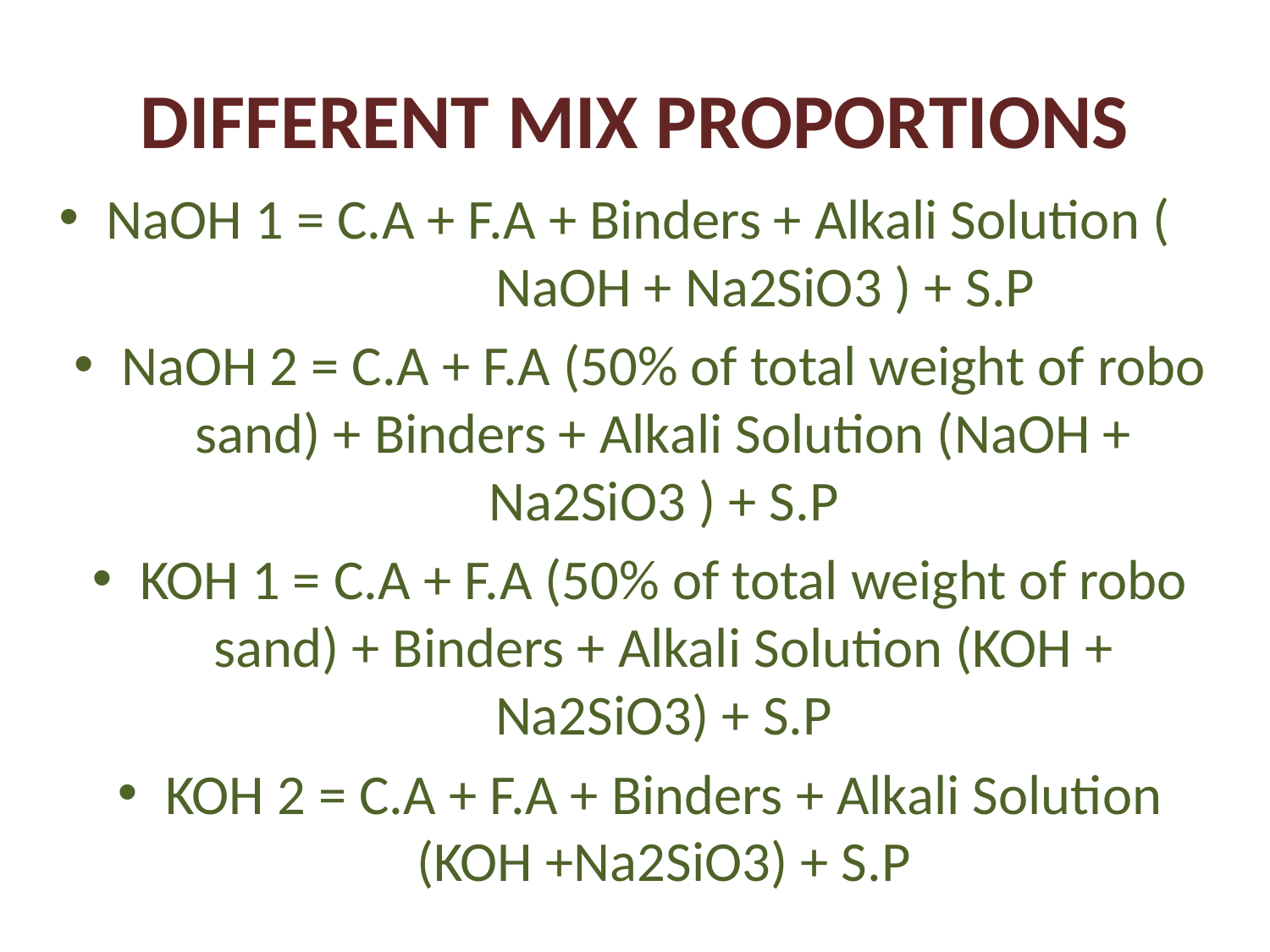

# DIFFERENT MIX PROPORTIONS
NaOH 1 = C.A + F.A + Binders + Alkali Solution (                      NaOH + Na2SiO3 ) + S.P
NaOH 2 = C.A + F.A (50% of total weight of robo sand) + Binders + Alkali Solution (NaOH + Na2SiO3 ) + S.P
KOH 1 = C.A + F.A (50% of total weight of robo sand) + Binders + Alkali Solution (KOH + Na2SiO3) + S.P
KOH 2 = C.A + F.A + Binders + Alkali Solution (KOH +Na2SiO3) + S.P